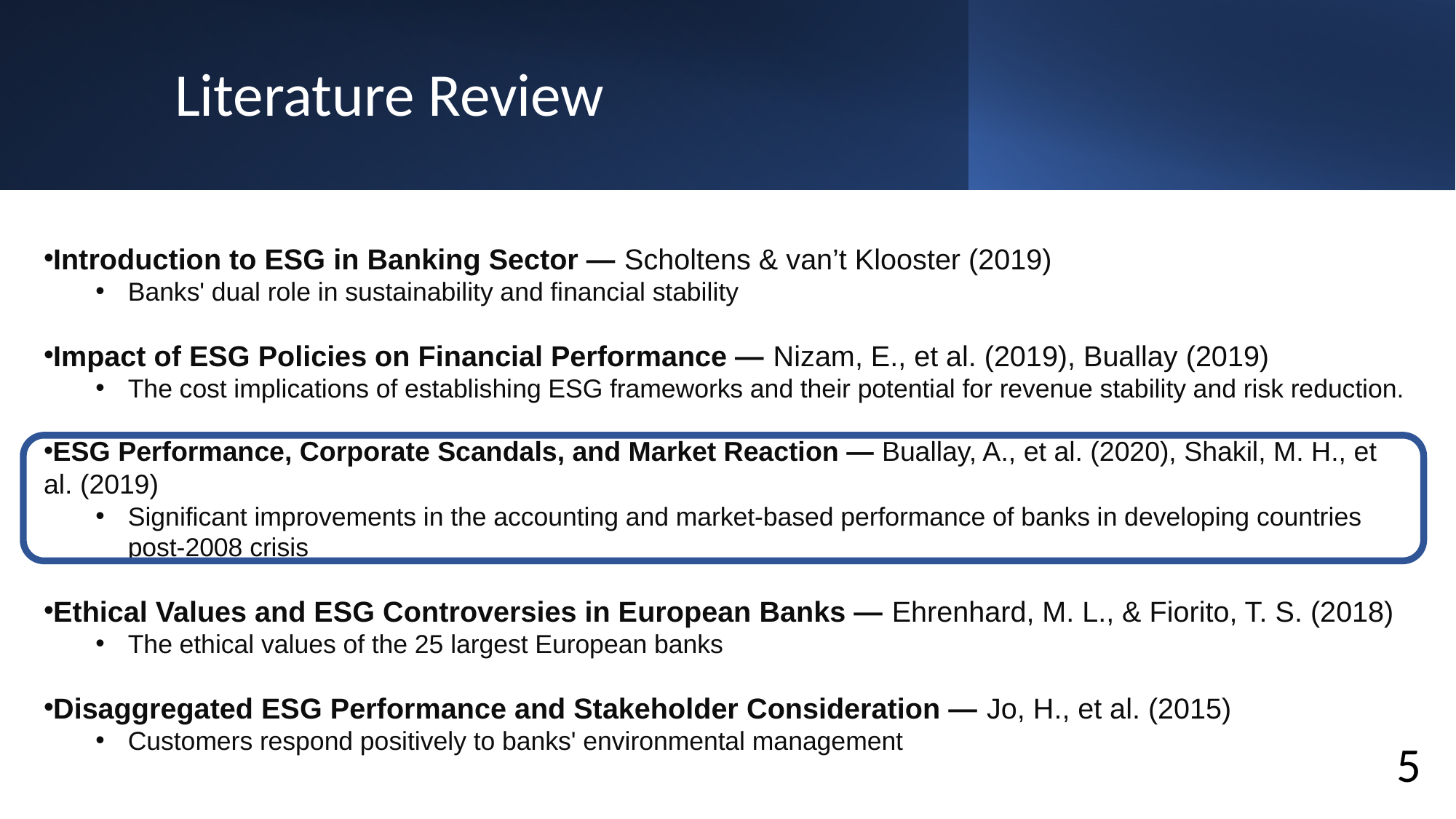

# Literature Review
Introduction to ESG in Banking Sector — Scholtens & van’t Klooster (2019)
Banks' dual role in sustainability and financial stability
Impact of ESG Policies on Financial Performance — Nizam, E., et al. (2019), Buallay (2019)
The cost implications of establishing ESG frameworks and their potential for revenue stability and risk reduction.
ESG Performance, Corporate Scandals, and Market Reaction — Buallay, A., et al. (2020), Shakil, M. H., et al. (2019)
Significant improvements in the accounting and market-based performance of banks in developing countries post-2008 crisis
Ethical Values and ESG Controversies in European Banks — Ehrenhard, M. L., & Fiorito, T. S. (2018)
The ethical values of the 25 largest European banks
Disaggregated ESG Performance and Stakeholder Consideration — Jo, H., et al. (2015)
Customers respond positively to banks' environmental management

5